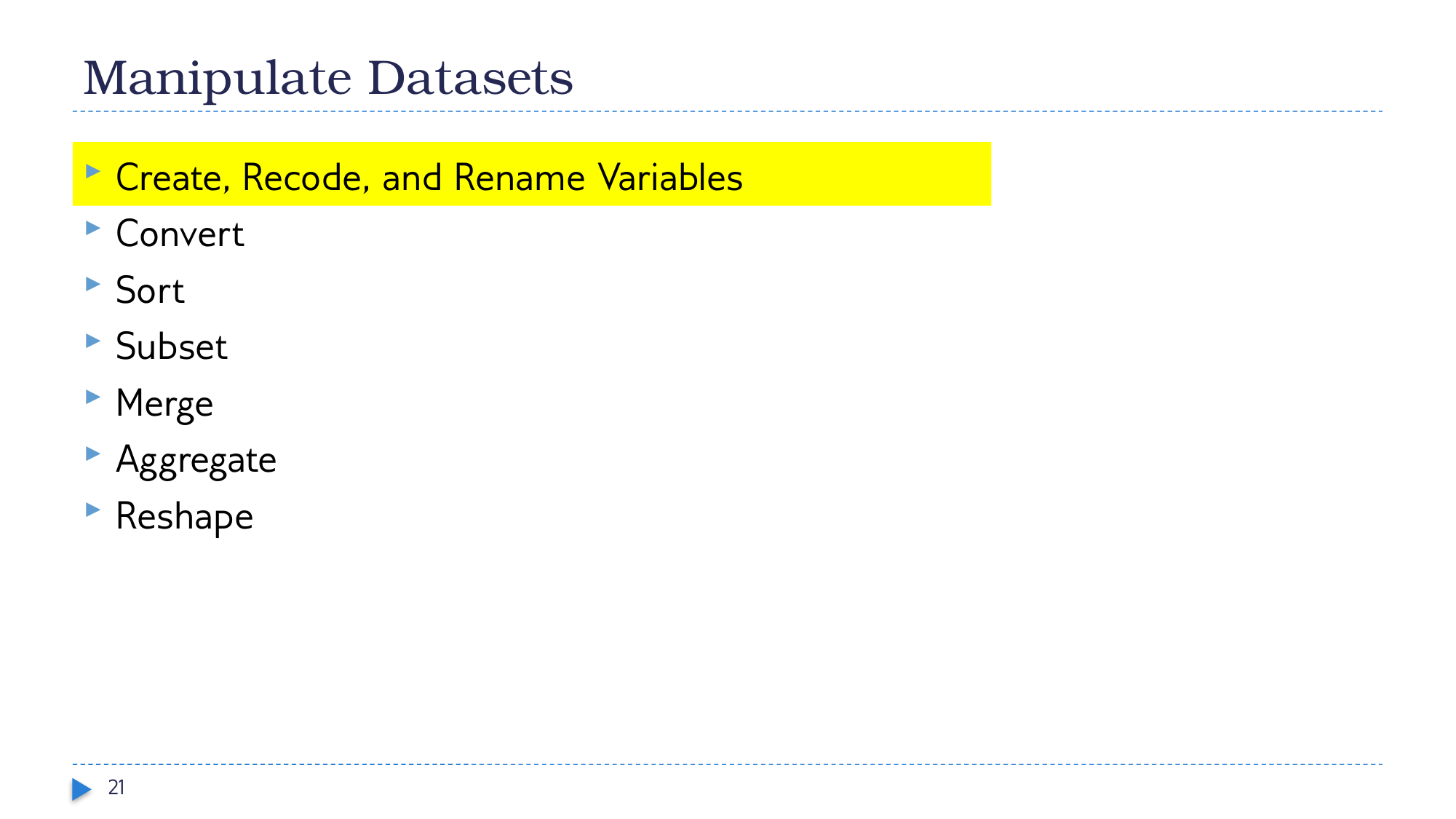

# Manipulate Datasets

Create, Recode, and Rename Variables
Convert
Sort
Subset
Merge
Aggregate
Reshape
21